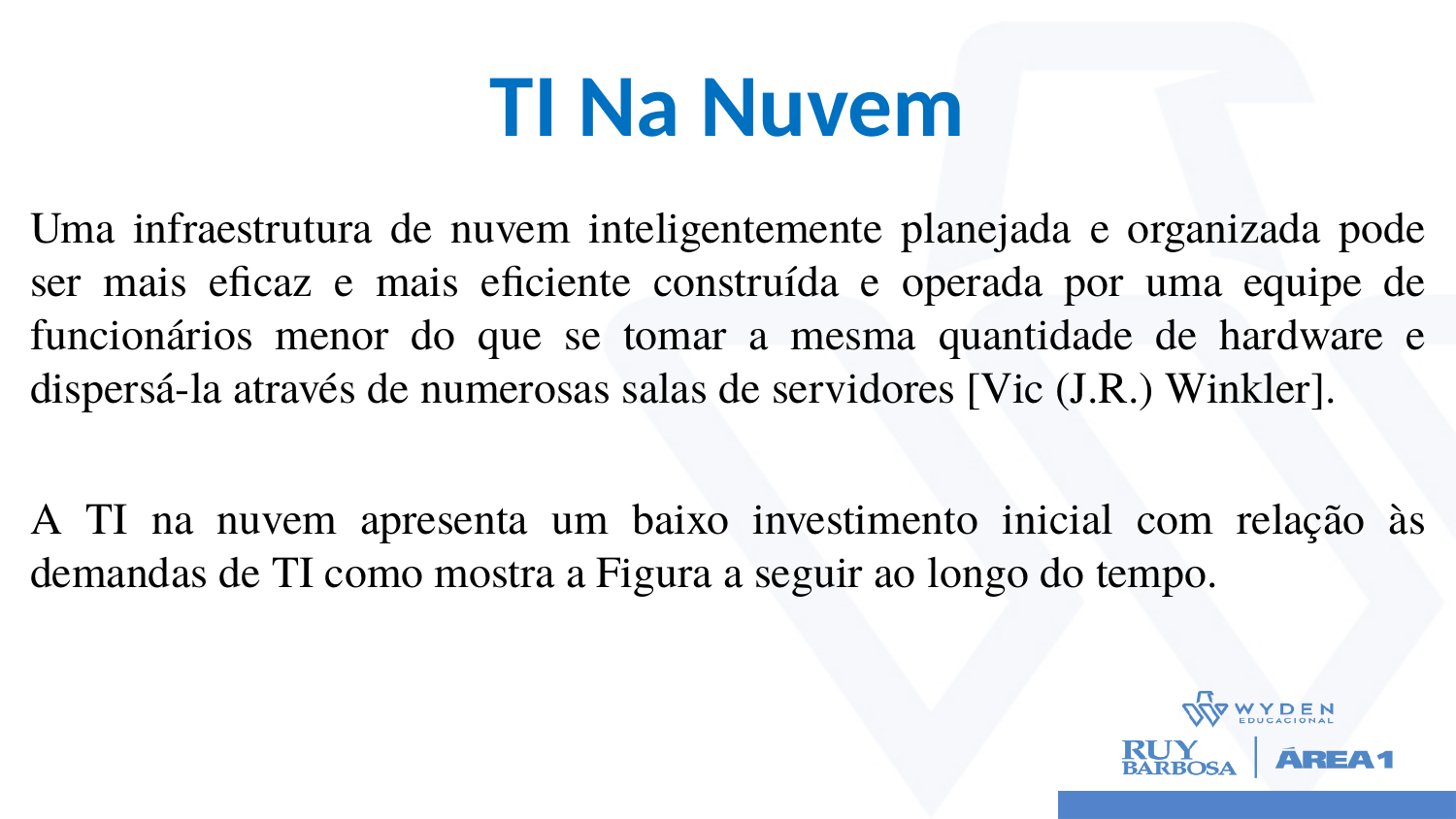

# TI Na Nuvem
Uma infraestrutura de nuvem inteligentemente planejada e organizada pode ser mais eficaz e mais eficiente construída e operada por uma equipe de funcionários menor do que se tomar a mesma quantidade de hardware e dispersá-la através de numerosas salas de servidores [Vic (J.R.) Winkler].

A TI na nuvem apresenta um baixo investimento inicial com relação às demandas de TI como mostra a Figura a seguir ao longo do tempo.